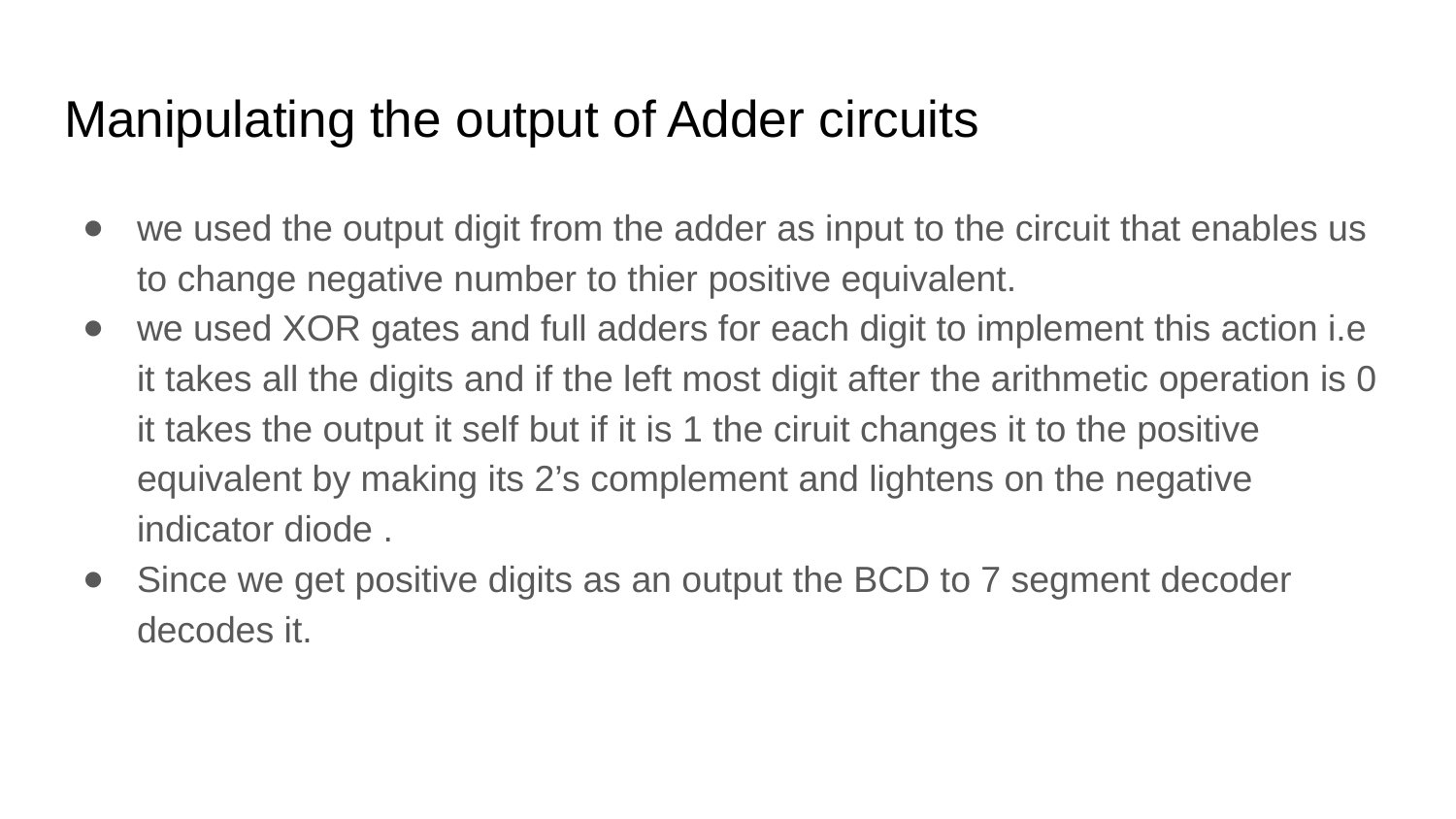

# Manipulating the output of Adder circuits
we used the output digit from the adder as input to the circuit that enables us to change negative number to thier positive equivalent.
we used XOR gates and full adders for each digit to implement this action i.e it takes all the digits and if the left most digit after the arithmetic operation is 0 it takes the output it self but if it is 1 the ciruit changes it to the positive equivalent by making its 2’s complement and lightens on the negative indicator diode .
Since we get positive digits as an output the BCD to 7 segment decoder decodes it.